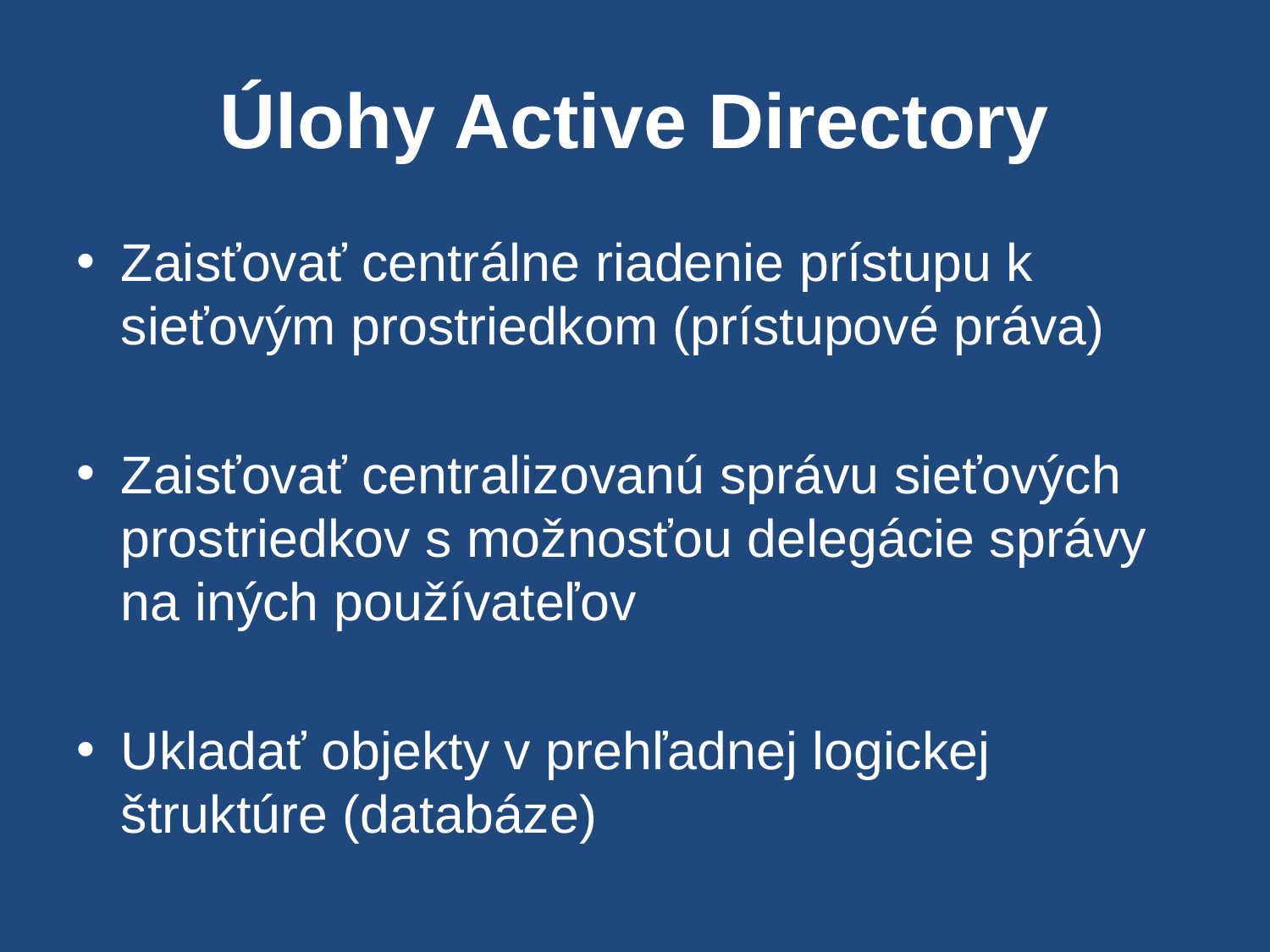

# Úlohy Active Directory
Zaisťovať centrálne riadenie prístupu k sieťovým prostriedkom (prístupové práva)

Zaisťovať centralizovanú správu sieťových prostriedkov s možnosťou delegácie správy na iných používateľov

Ukladať objekty v prehľadnej logickej štruktúre (databáze)